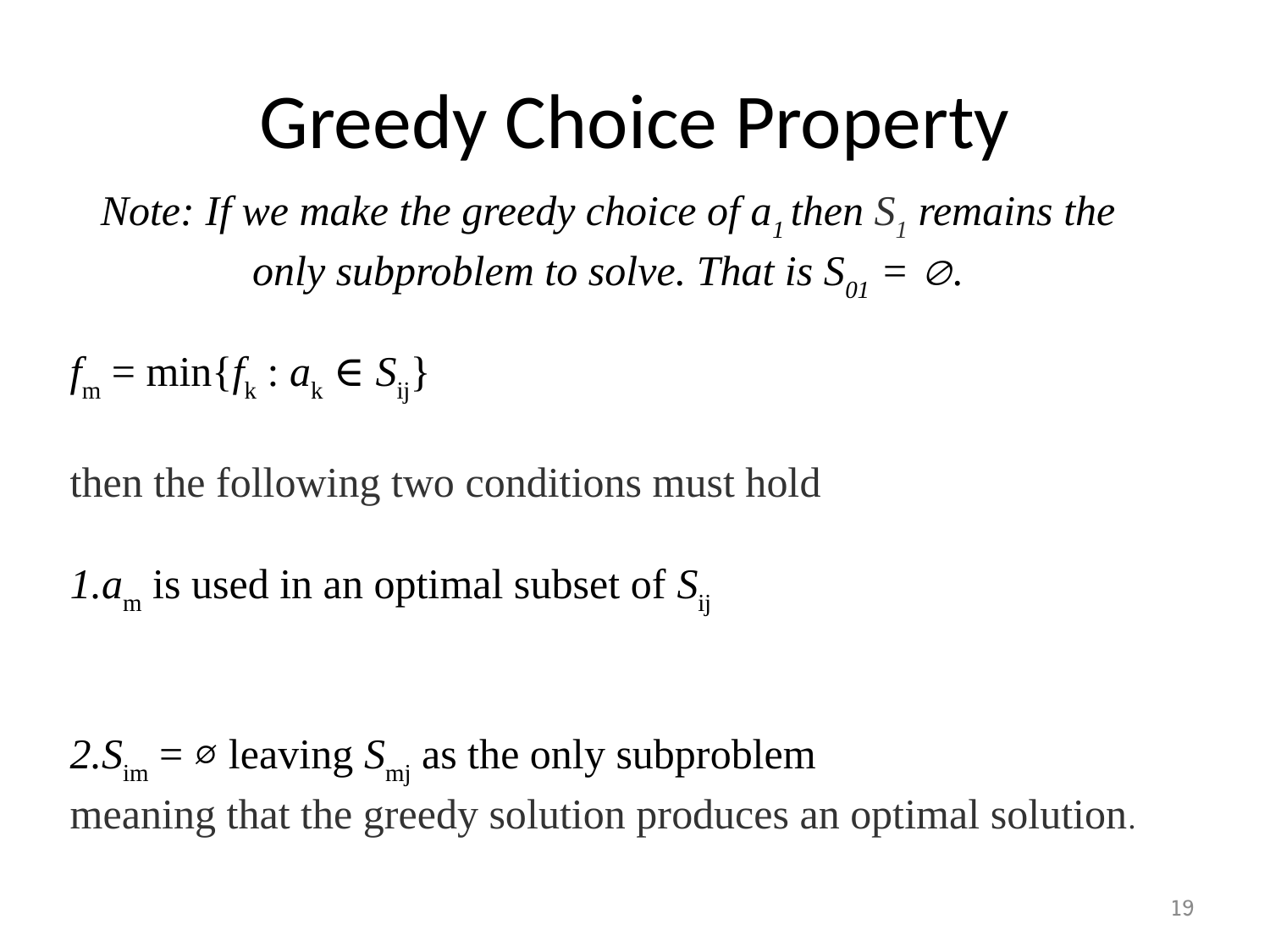

# Greedy Choice Property
Note: If we make the greedy choice of a1 then S1 remains the only subproblem to solve. That is S01 = ∅.

fm = min{fk : ak ∈ Sij}

then the following two conditions must hold

am is used in an optimal subset of Sij

Sim = ∅ leaving Smj as the only subproblem
meaning that the greedy solution produces an optimal solution.
19